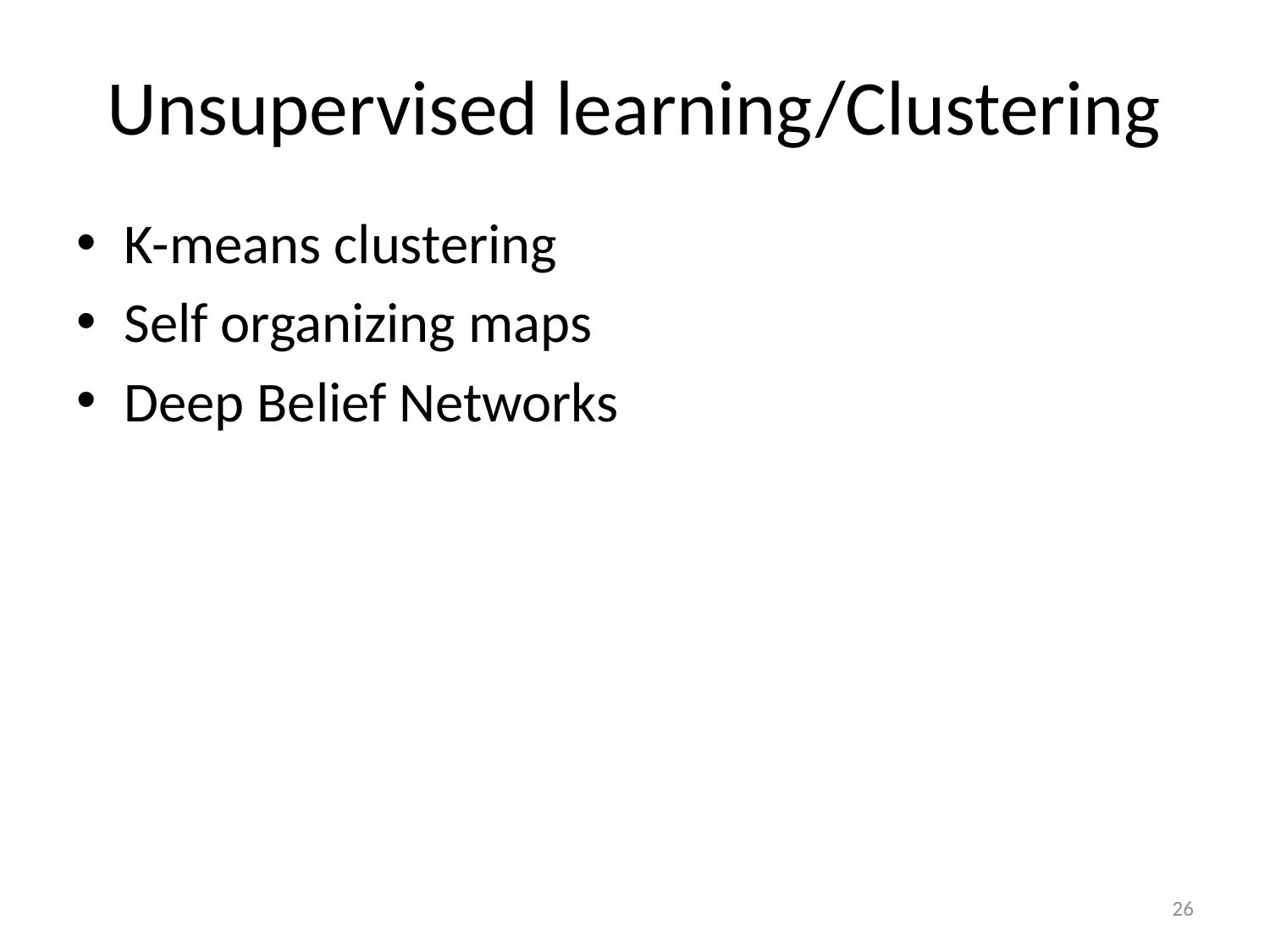

# Unsupervised learning/Clustering
K-means clustering
Self organizing maps
Deep Belief Networks

26